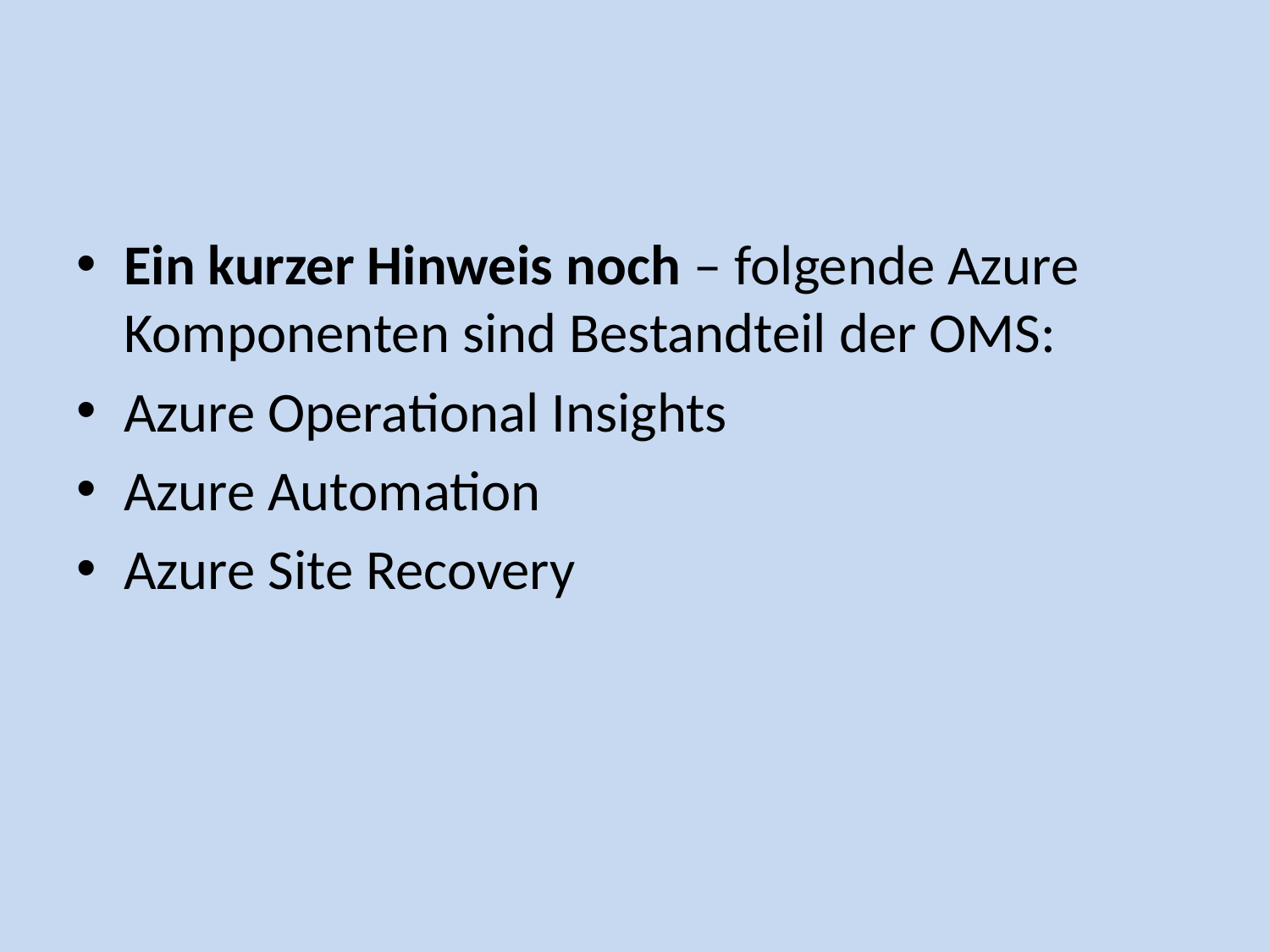

#
Ein kurzer Hinweis noch – folgende Azure Komponenten sind Bestandteil der OMS:
Azure Operational Insights
Azure Automation
Azure Site Recovery